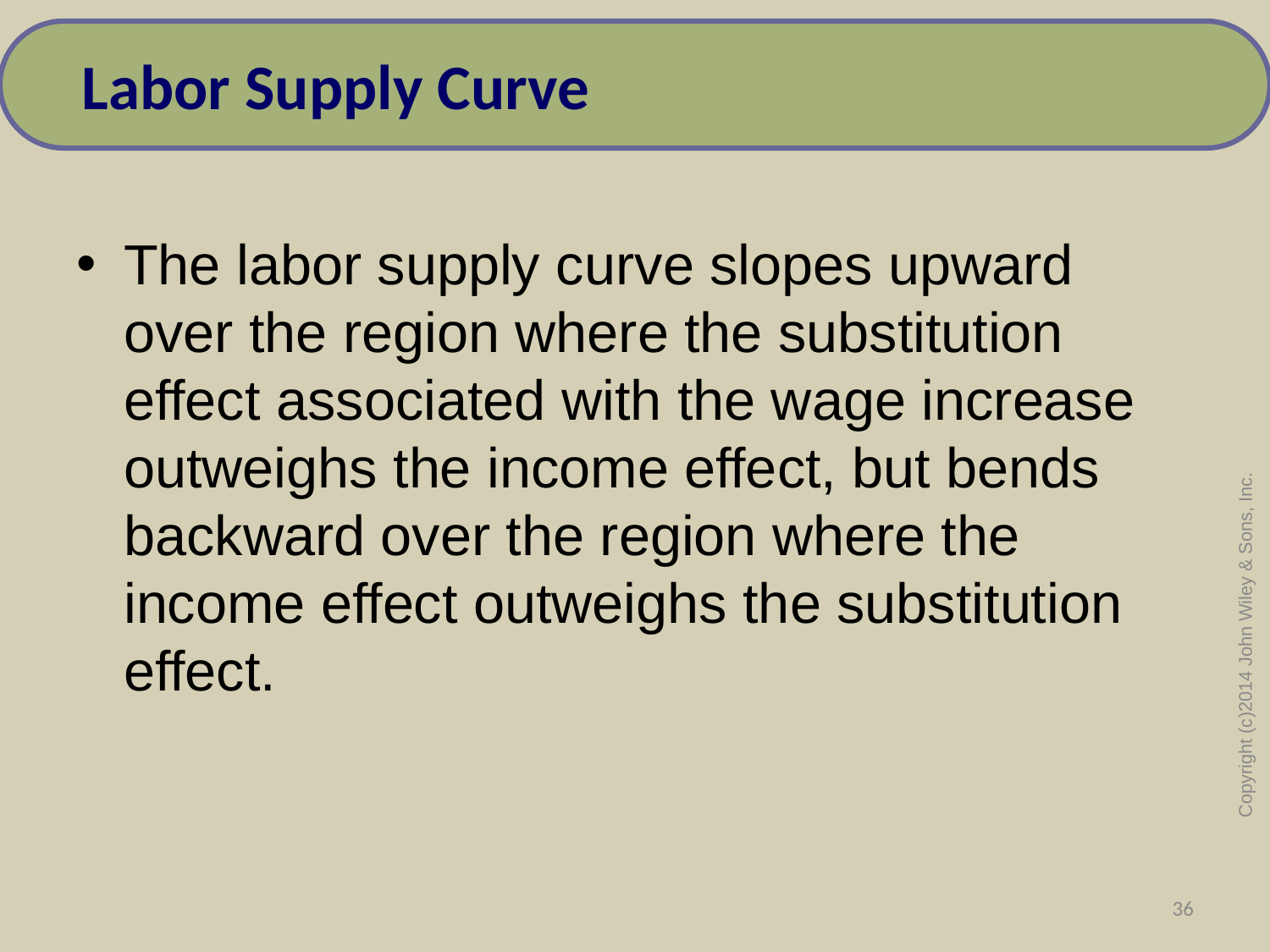

Labor Supply Curve
The labor supply curve slopes upward over the region where the substitution effect associated with the wage increase outweighs the income effect, but bends backward over the region where the income effect outweighs the substitution effect.
Copyright (c)2014 John Wiley & Sons, Inc.
36